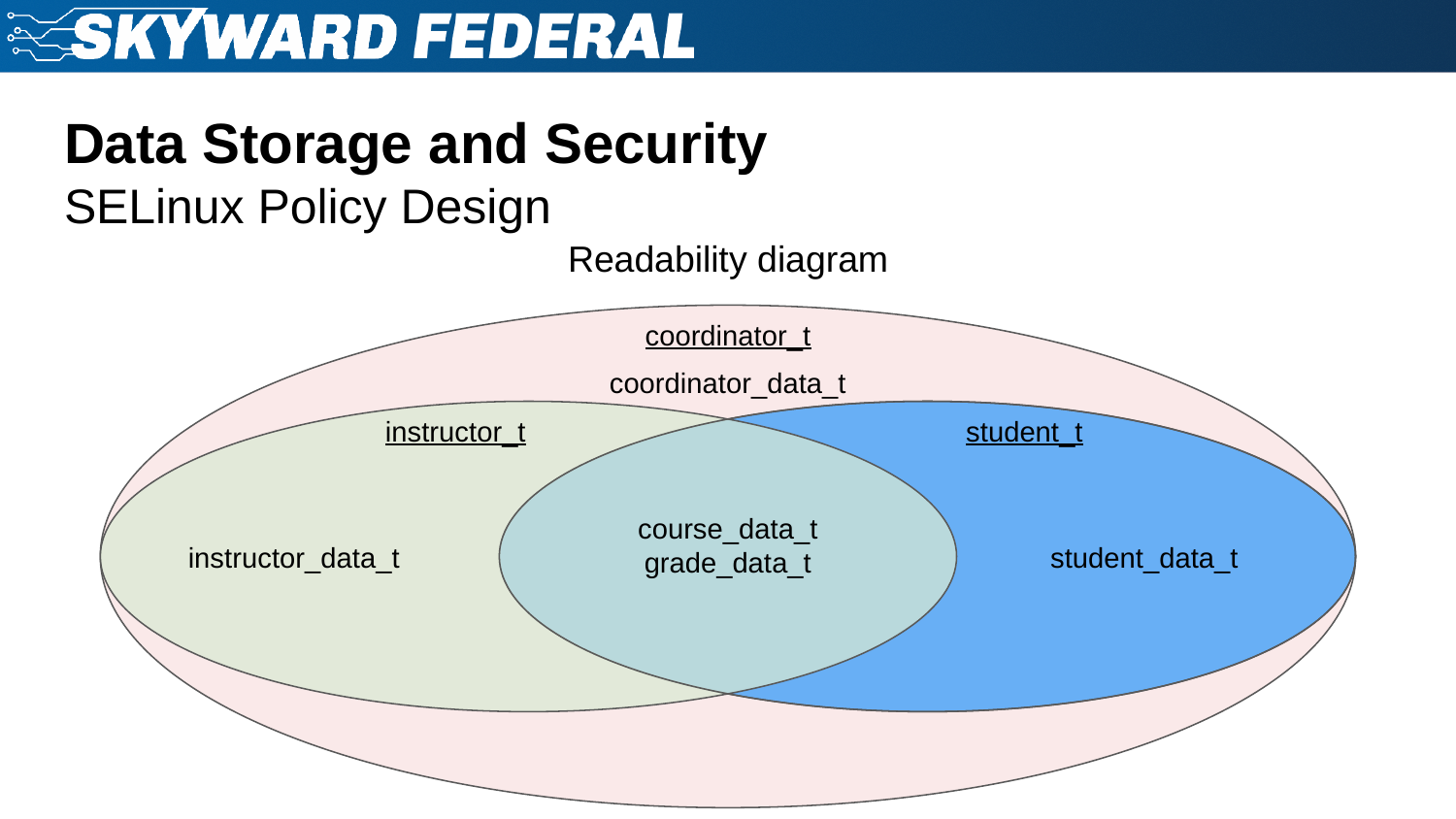

# Data Storage and Security SELinux Policy Design
Readability diagram

coordinator_t
coordinator_data_t

instructor_t

student_t
course_data_t
grade_data_t
instructor_data_t
student_data_t